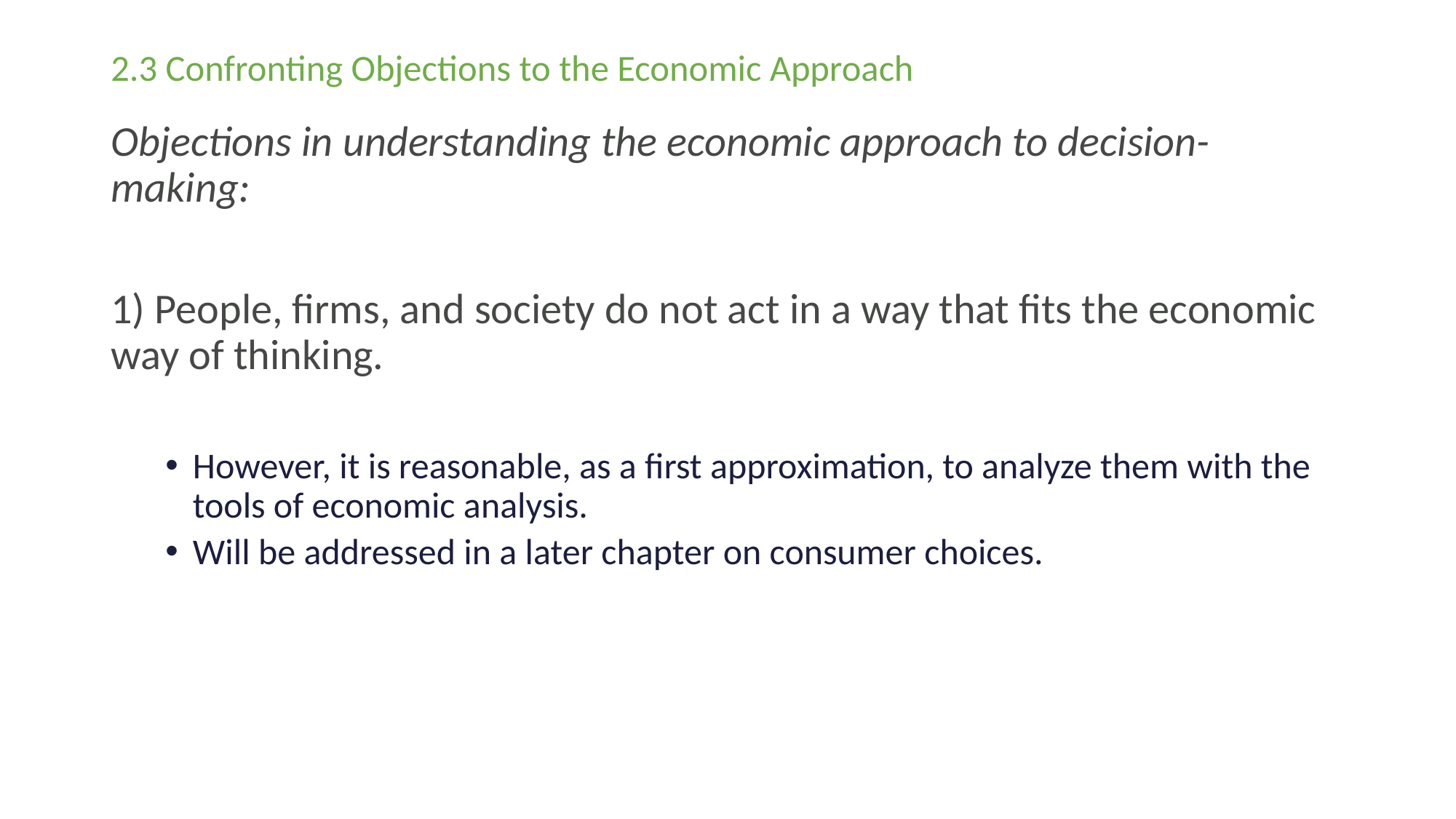

# 2.3 Confronting Objections to the Economic Approach
Objections in understanding the economic approach to decision-making:

1) People, firms, and society do not act in a way that fits the economic way of thinking.

However, it is reasonable, as a first approximation, to analyze them with the tools of economic analysis.
Will be addressed in a later chapter on consumer choices.